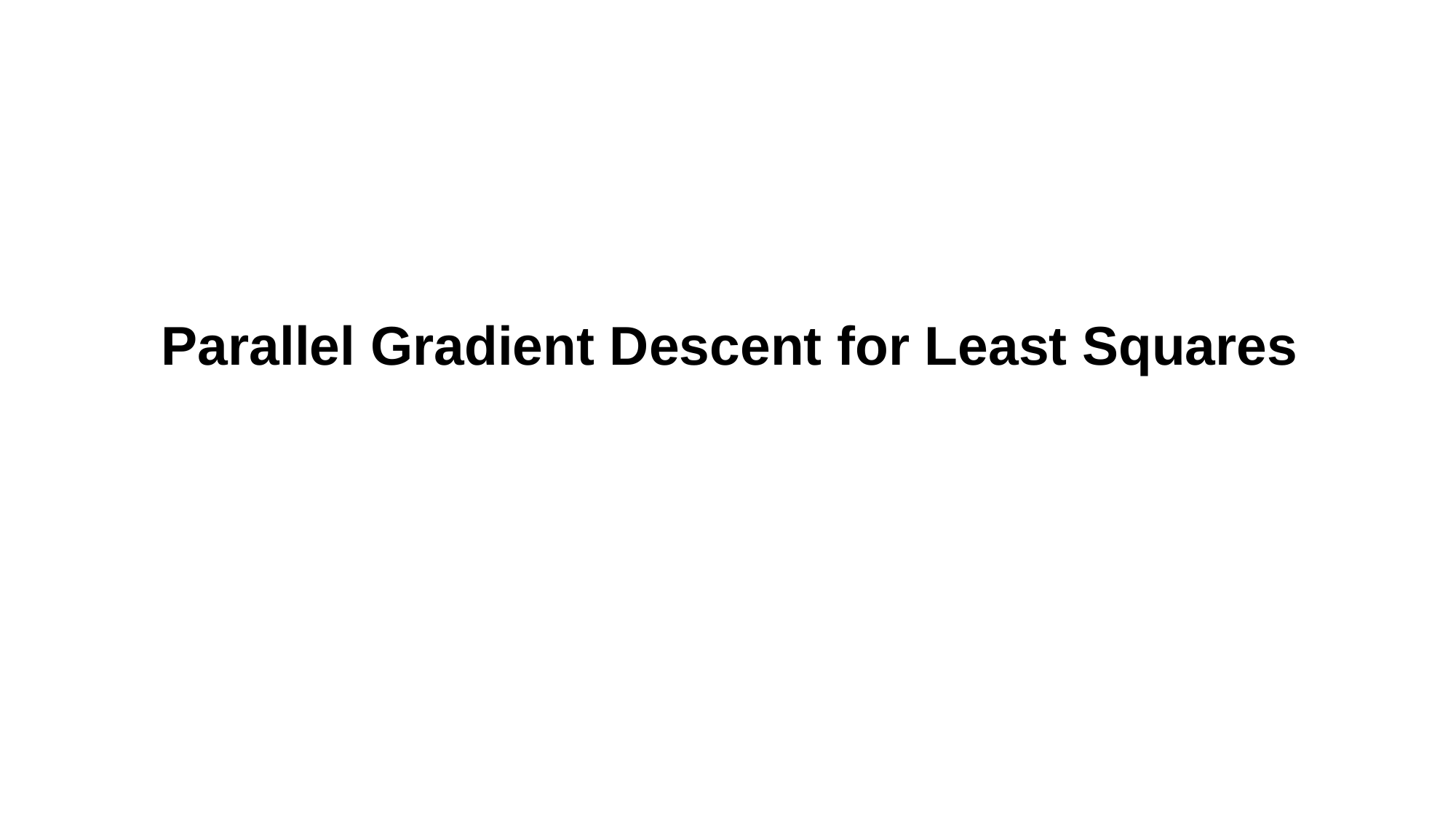

# Parallel Gradient Descent for Least Squares